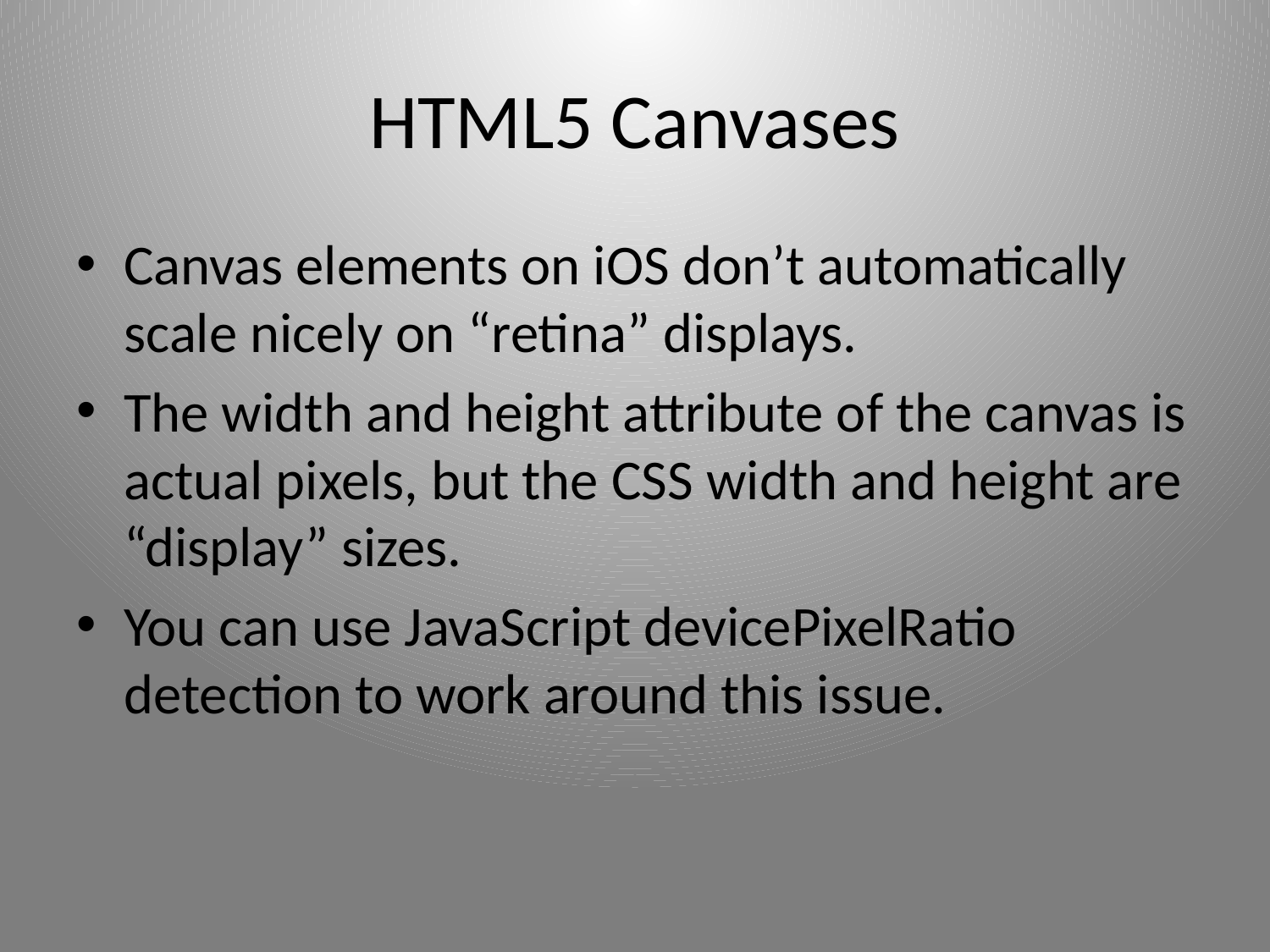

# HTML5 Canvases
Canvas elements on iOS don’t automatically scale nicely on “retina” displays.
The width and height attribute of the canvas is actual pixels, but the CSS width and height are “display” sizes.
You can use JavaScript devicePixelRatio detection to work around this issue.